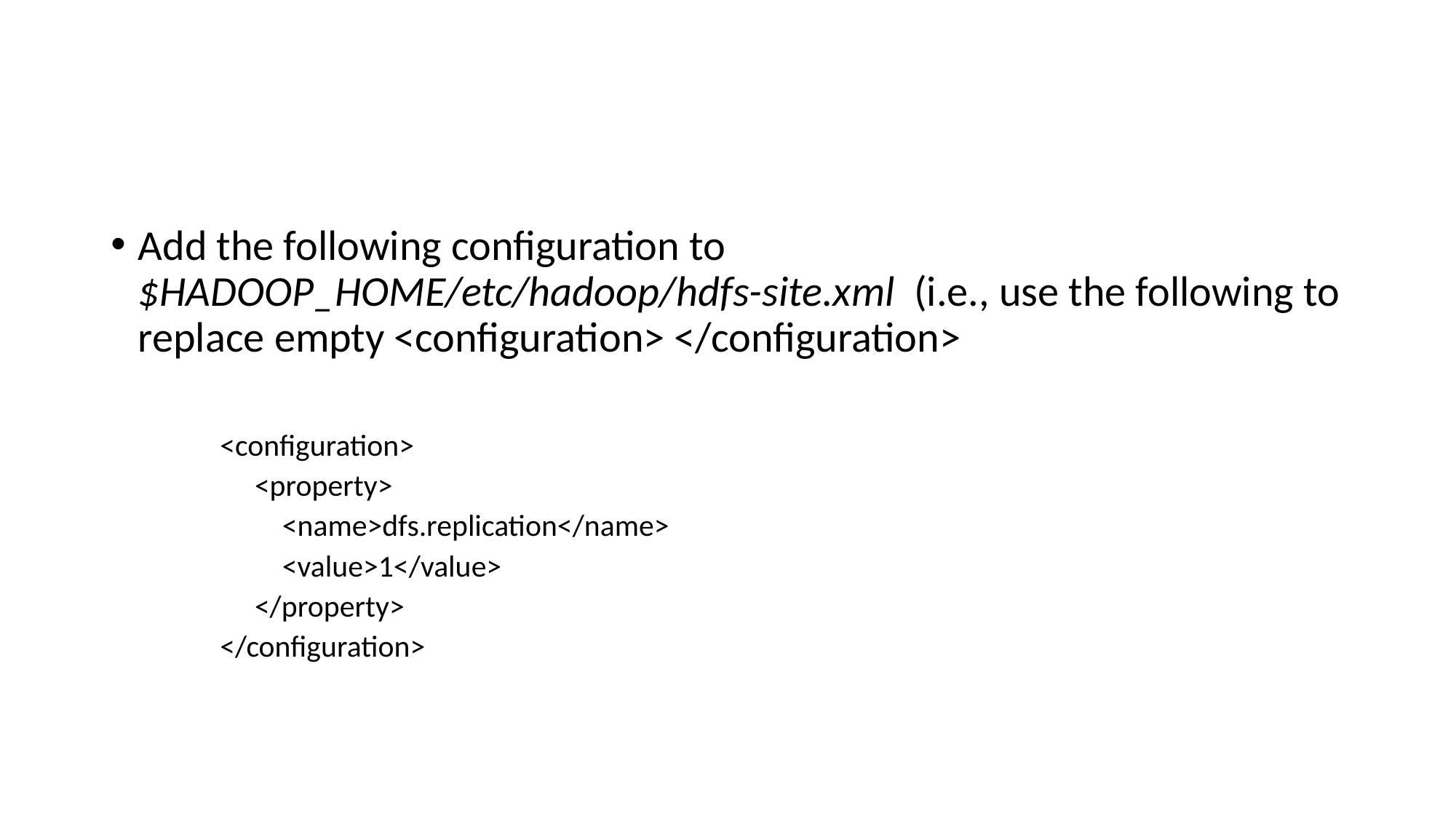

#
Add the following configuration to $HADOOP_HOME/etc/hadoop/hdfs-site.xml  (i.e., use the following to replace empty <configuration> </configuration>

<configuration>
     <property>
         <name>dfs.replication</name>
         <value>1</value>
     </property>
</configuration>